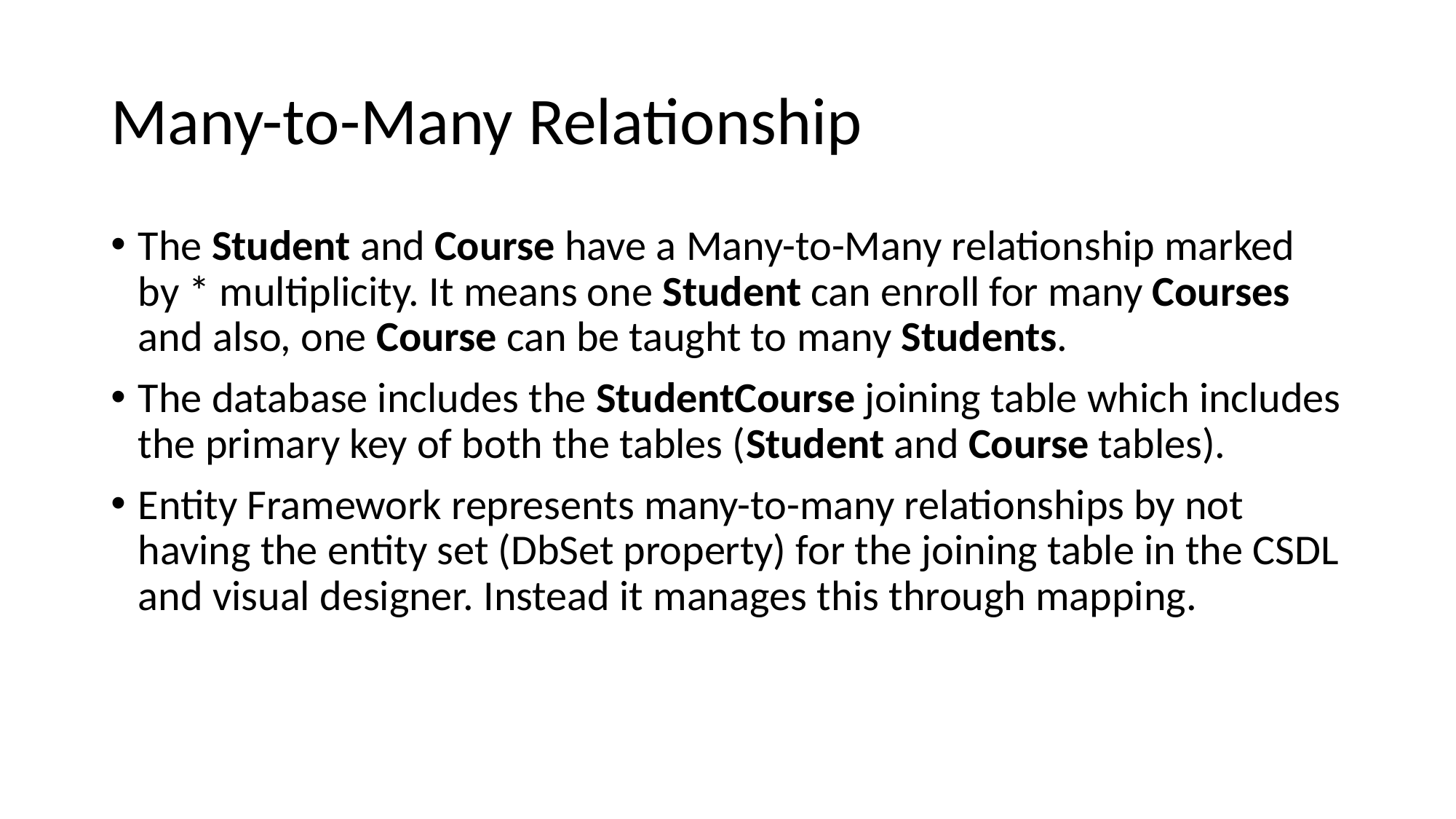

# Many-to-Many Relationship
The Student and Course have a Many-to-Many relationship marked by * multiplicity. It means one Student can enroll for many Courses and also, one Course can be taught to many Students.
The database includes the StudentCourse joining table which includes the primary key of both the tables (Student and Course tables).
Entity Framework represents many-to-many relationships by not having the entity set (DbSet property) for the joining table in the CSDL and visual designer. Instead it manages this through mapping.